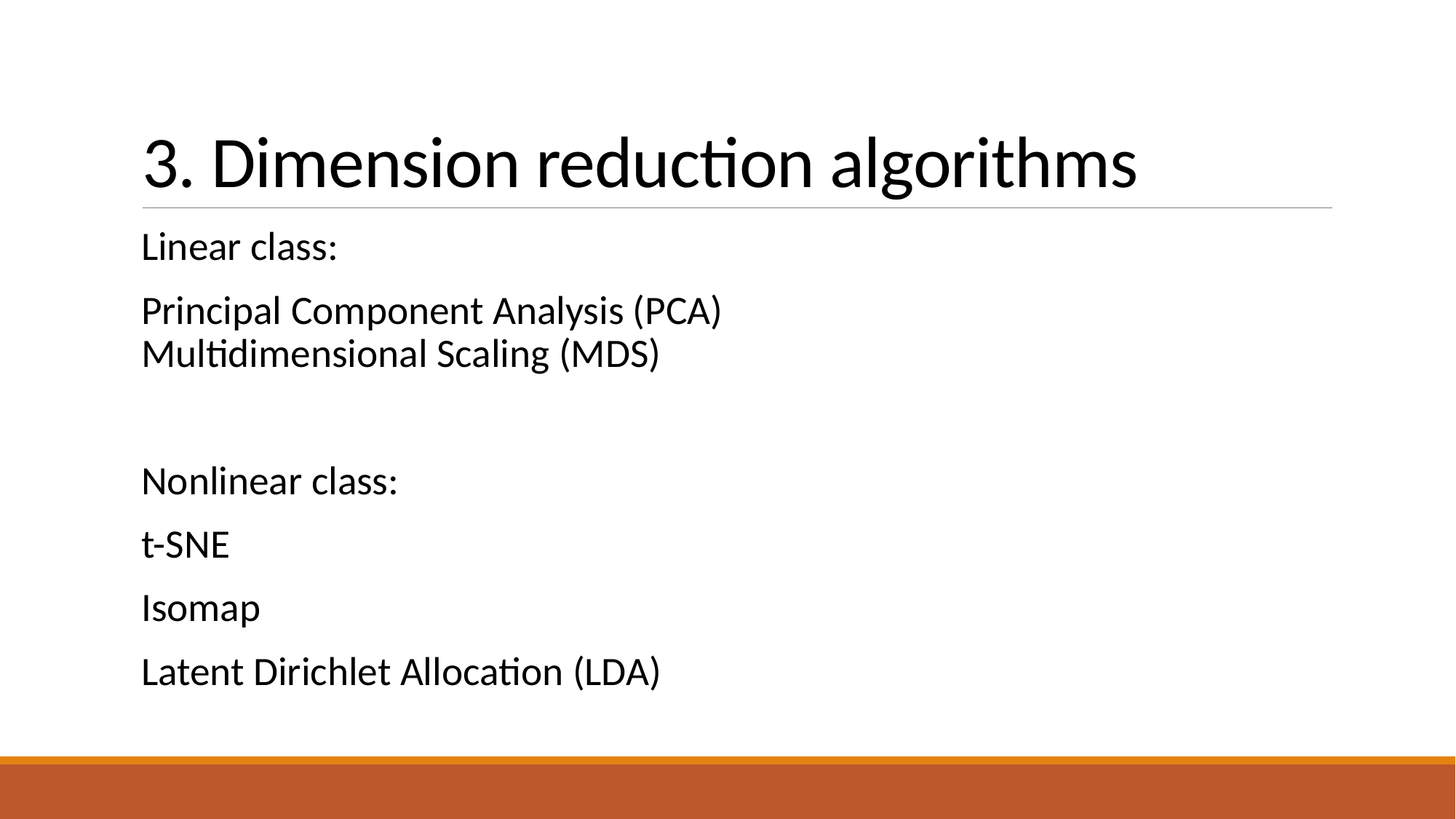

# 3. Dimension reduction algorithms
Linear class:
Principal Component Analysis (PCA)
Multidimensional Scaling (MDS)

Nonlinear class:
t-SNE
Isomap
Latent Dirichlet Allocation (LDA)